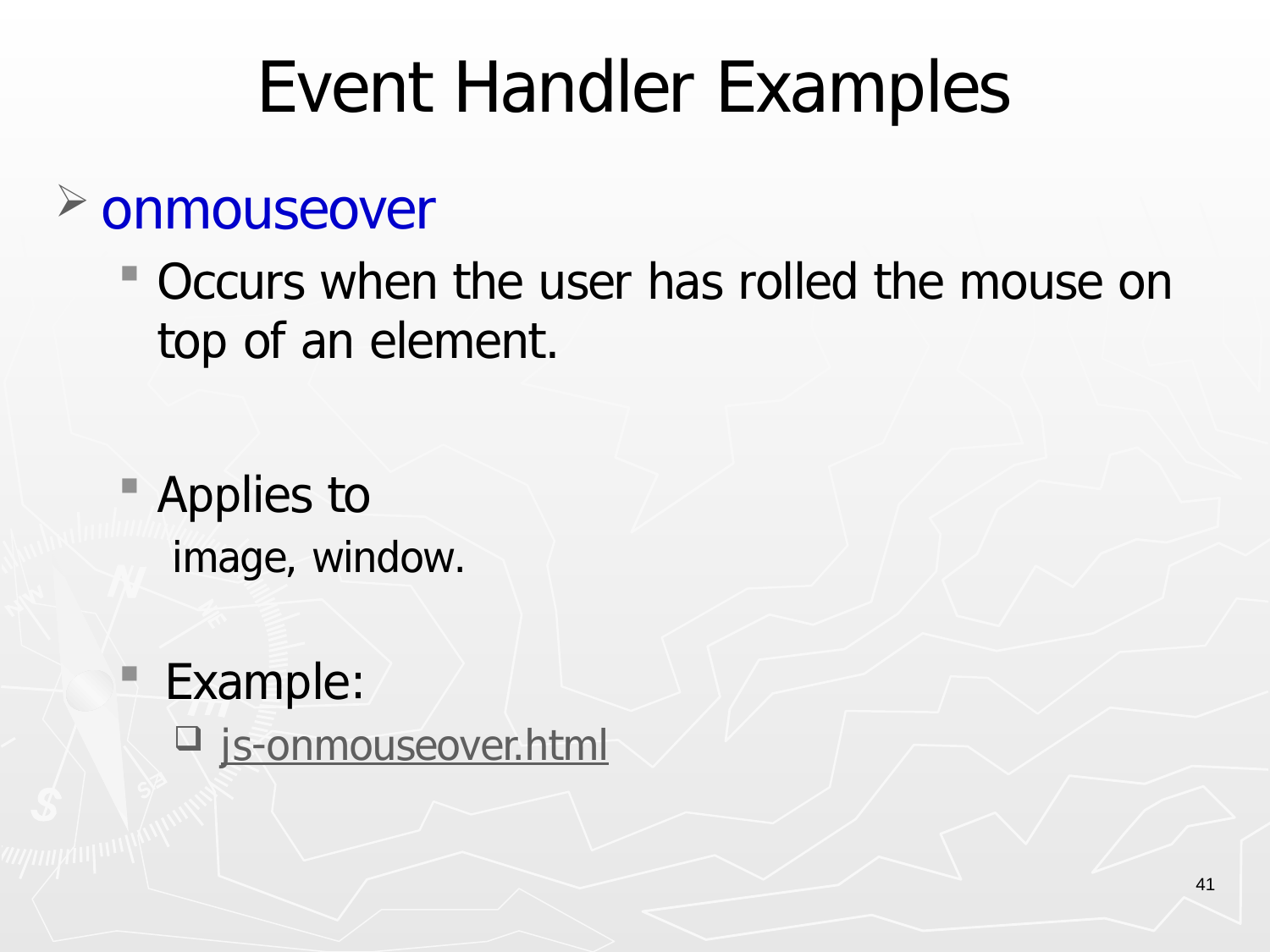

# Event Handler Examples
onmouseover
Occurs when the user has rolled the mouse on top of an element.

Applies to
image, window.

Example:
js-onmouseover.html
41